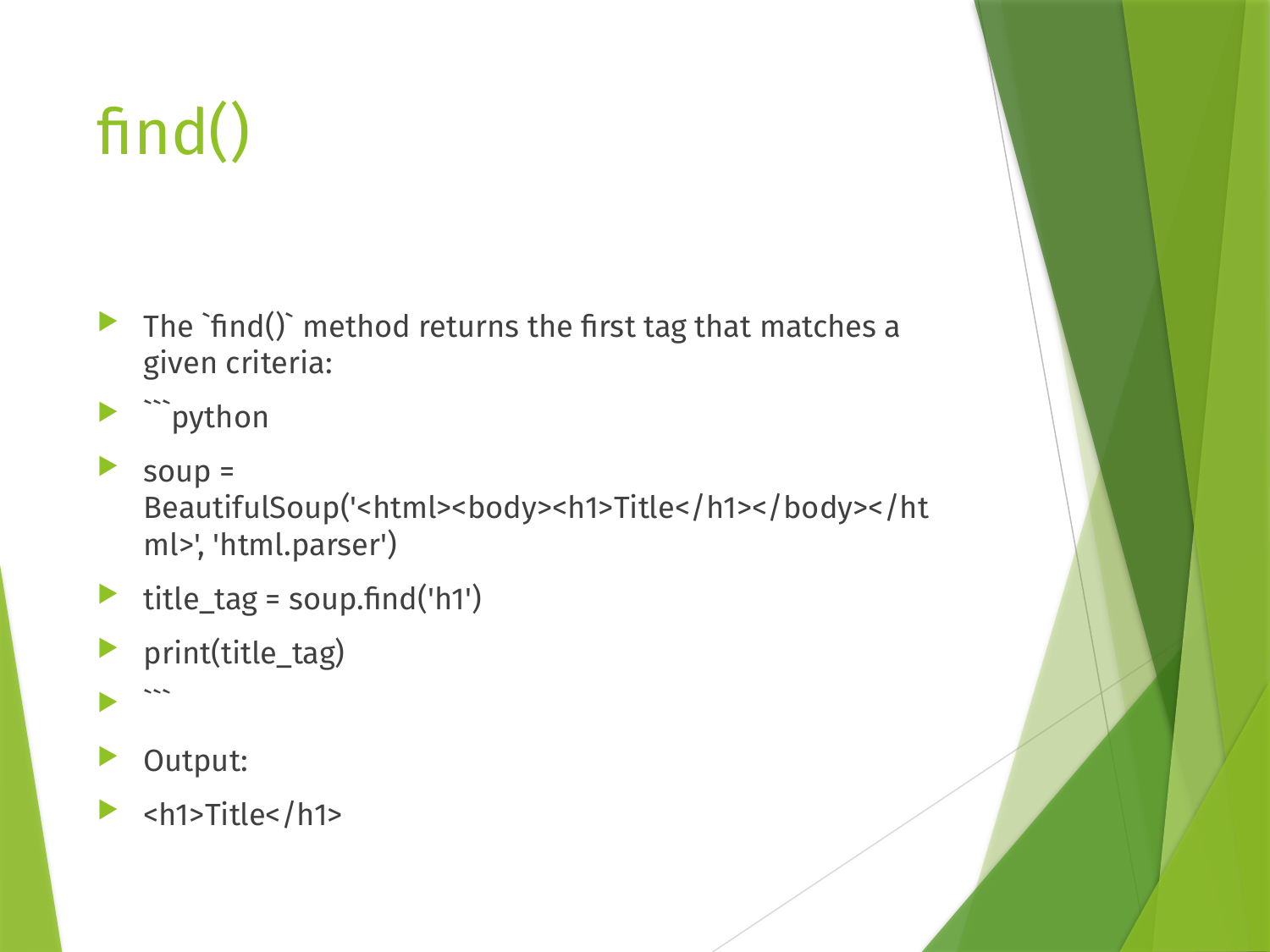

# find()
The `find()` method returns the first tag that matches a given criteria:
```python
soup = BeautifulSoup('<html><body><h1>Title</h1></body></html>', 'html.parser')
title_tag = soup.find('h1')
print(title_tag)
```
Output:
<h1>Title</h1>